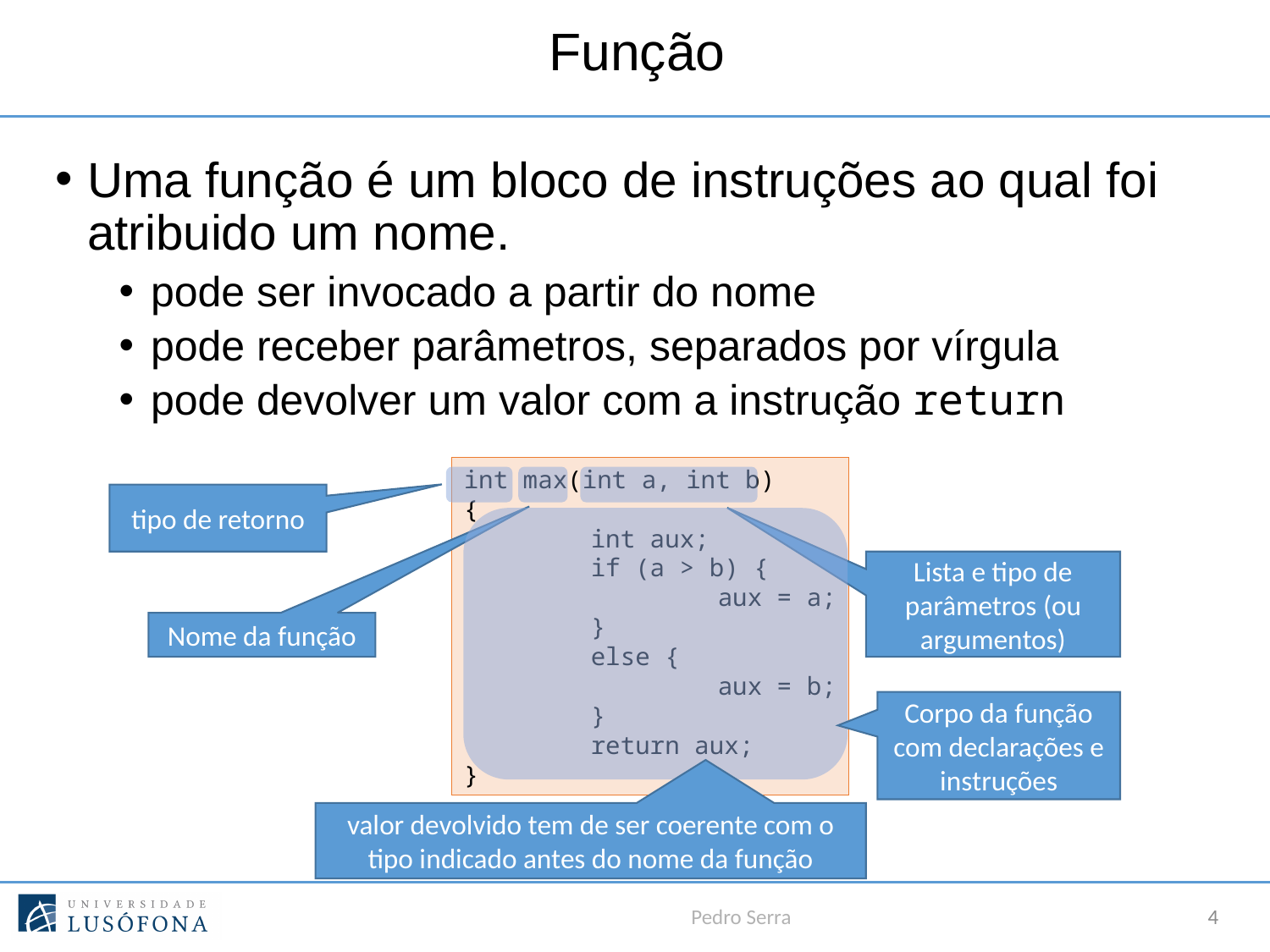

# Função
Uma função é um bloco de instruções ao qual foi atribuido um nome.
pode ser invocado a partir do nome
pode receber parâmetros, separados por vírgula
pode devolver um valor com a instrução return
int max(int a, int b)
{
	int aux;
	if (a > b) {
		aux = a;
	}
	else {
		aux = b;
	}
	return aux;
}

tipo de retorno

Lista e tipo de parâmetros (ou argumentos)
Nome da função
Corpo da função com declarações e instruções
valor devolvido tem de ser coerente com o tipo indicado antes do nome da função
Pedro Serra
4